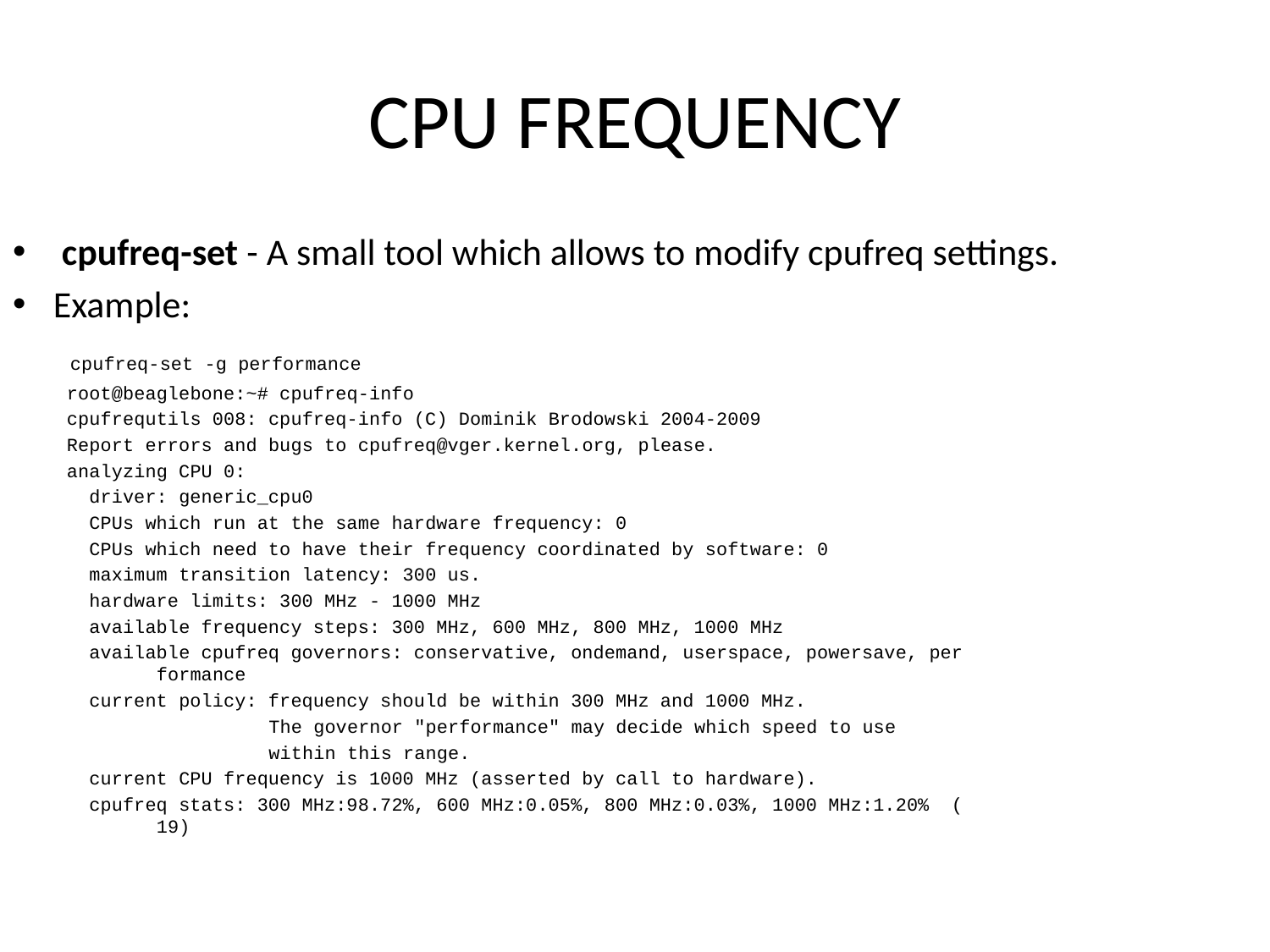

# CPU FREQUENCY
 cpufreq-set - A small tool which allows to modify cpufreq settings.
Example:
	  cpufreq-set -g performance
root@beaglebone:~# cpufreq-info
cpufrequtils 008: cpufreq-info (C) Dominik Brodowski 2004-2009
Report errors and bugs to cpufreq@vger.kernel.org, please.
analyzing CPU 0:
  driver: generic_cpu0
  CPUs which run at the same hardware frequency: 0
  CPUs which need to have their frequency coordinated by software: 0
  maximum transition latency: 300 us.
  hardware limits: 300 MHz - 1000 MHz
  available frequency steps: 300 MHz, 600 MHz, 800 MHz, 1000 MHz
  available cpufreq governors: conservative, ondemand, userspace, powersave, per                                formance
  current policy: frequency should be within 300 MHz and 1000 MHz.
                  The governor "performance" may decide which speed to use
                  within this range.
  current CPU frequency is 1000 MHz (asserted by call to hardware).
  cpufreq stats: 300 MHz:98.72%, 600 MHz:0.05%, 800 MHz:0.03%, 1000 MHz:1.20%  (                                19)